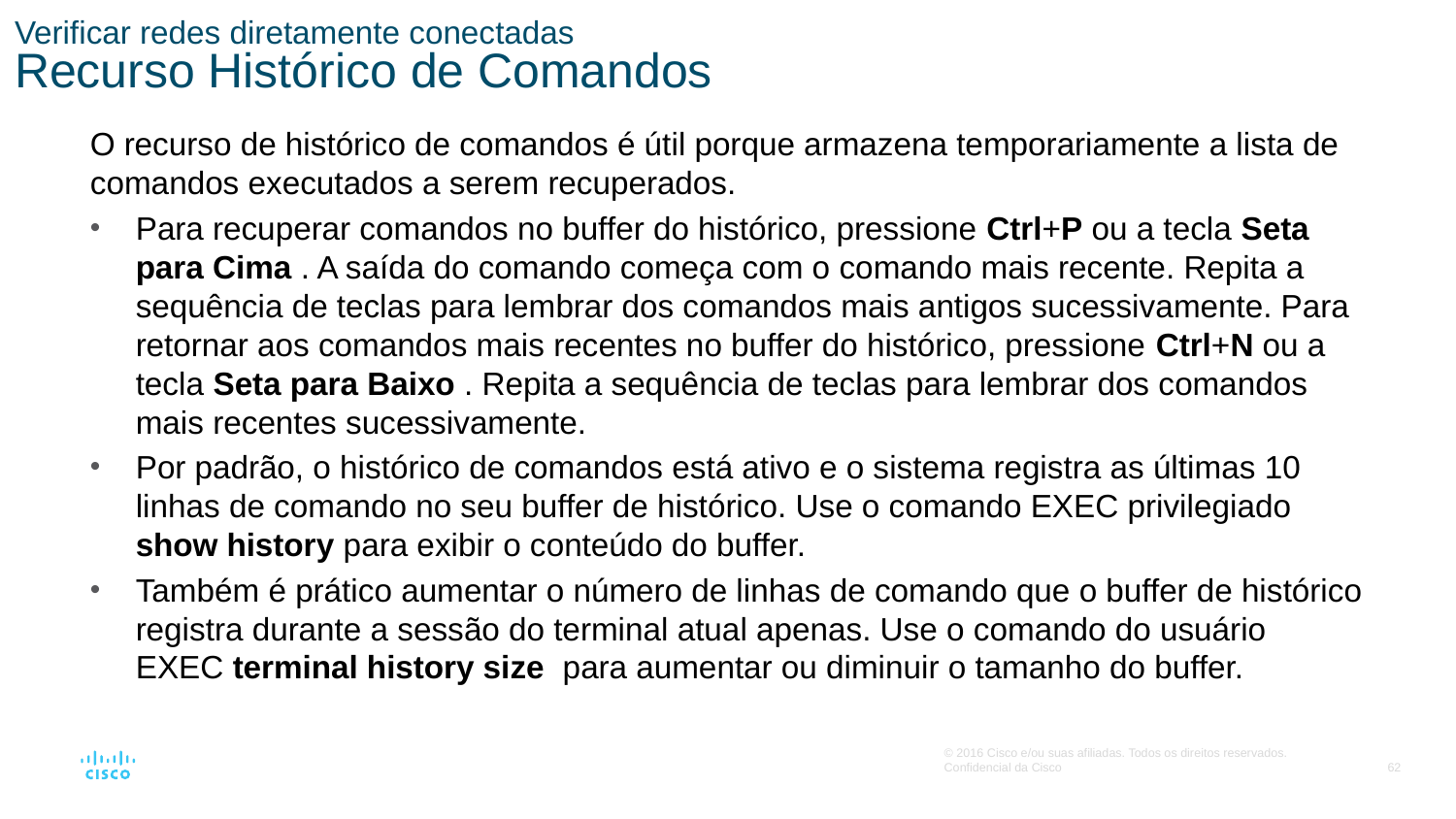

# Verificar redes diretamente conectadas Recurso Histórico de Comandos
O recurso de histórico de comandos é útil porque armazena temporariamente a lista de comandos executados a serem recuperados.
Para recuperar comandos no buffer do histórico, pressione Ctrl+P ou a tecla Seta para Cima . A saída do comando começa com o comando mais recente. Repita a sequência de teclas para lembrar dos comandos mais antigos sucessivamente. Para retornar aos comandos mais recentes no buffer do histórico, pressione Ctrl+N ou a tecla Seta para Baixo . Repita a sequência de teclas para lembrar dos comandos mais recentes sucessivamente.
Por padrão, o histórico de comandos está ativo e o sistema registra as últimas 10 linhas de comando no seu buffer de histórico. Use o comando EXEC privilegiado show history para exibir o conteúdo do buffer.
Também é prático aumentar o número de linhas de comando que o buffer de histórico registra durante a sessão do terminal atual apenas. Use o comando do usuário EXEC terminal history size  para aumentar ou diminuir o tamanho do buffer.